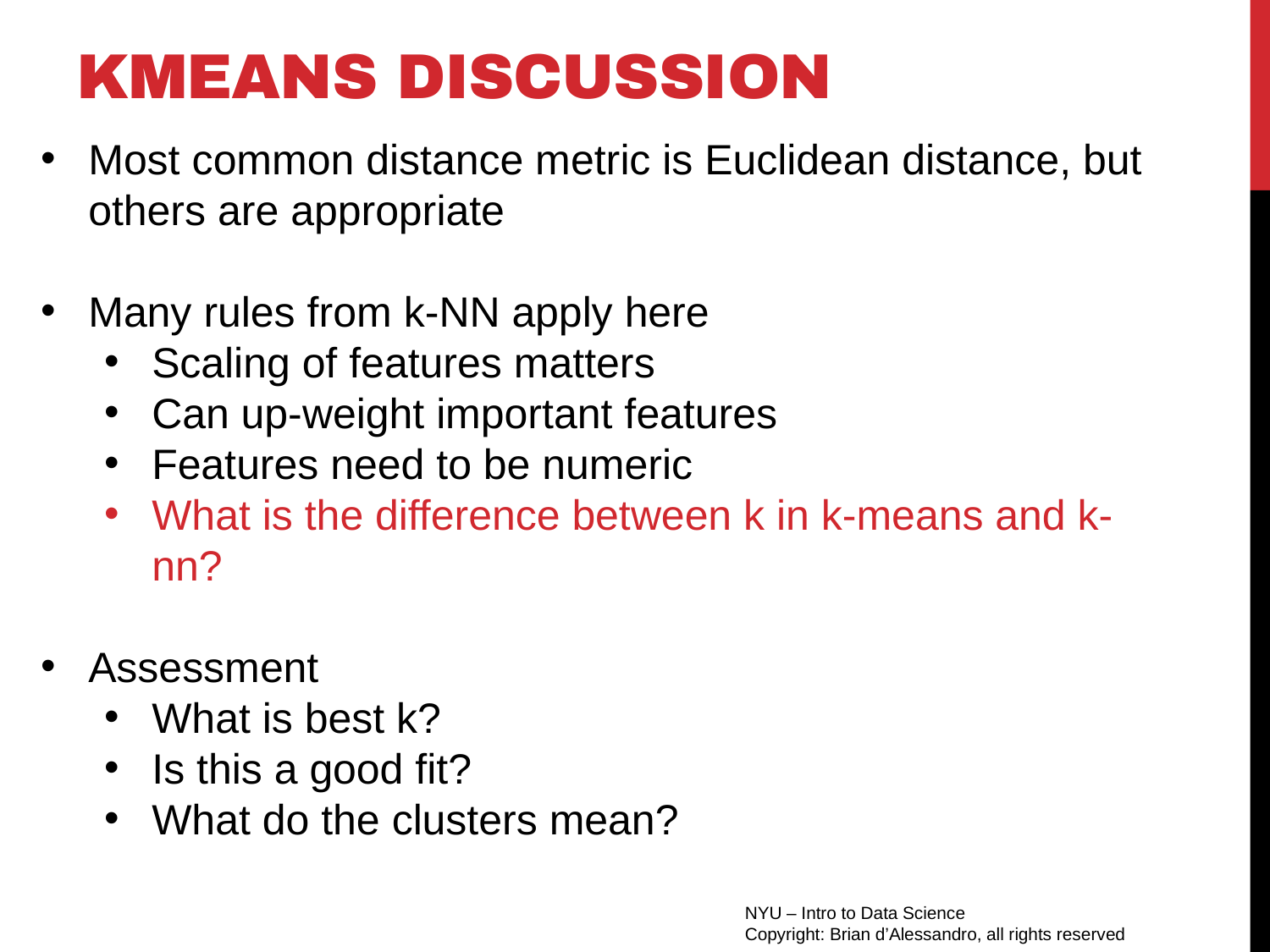

# Kmeans discussion
Most common distance metric is Euclidean distance, but others are appropriate

Many rules from k-NN apply here
Scaling of features matters
Can up-weight important features
Features need to be numeric
What is the difference between k in k-means and k-nn?

Assessment
What is best k?
Is this a good fit?
What do the clusters mean?